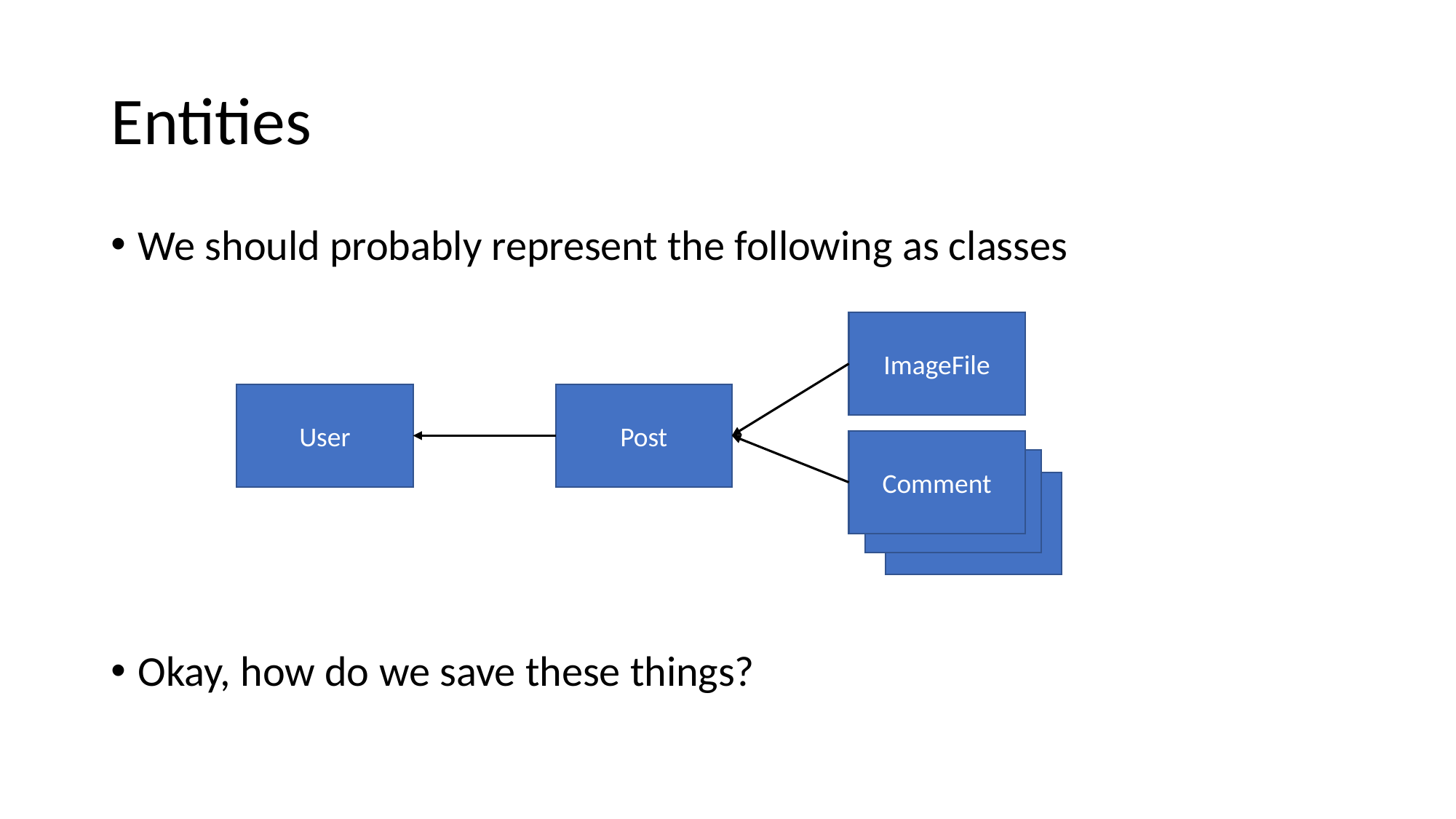

# Entities
We should probably represent the following as classes

Okay, how do we save these things?

ImageFile
Post
User
Comment
User
User